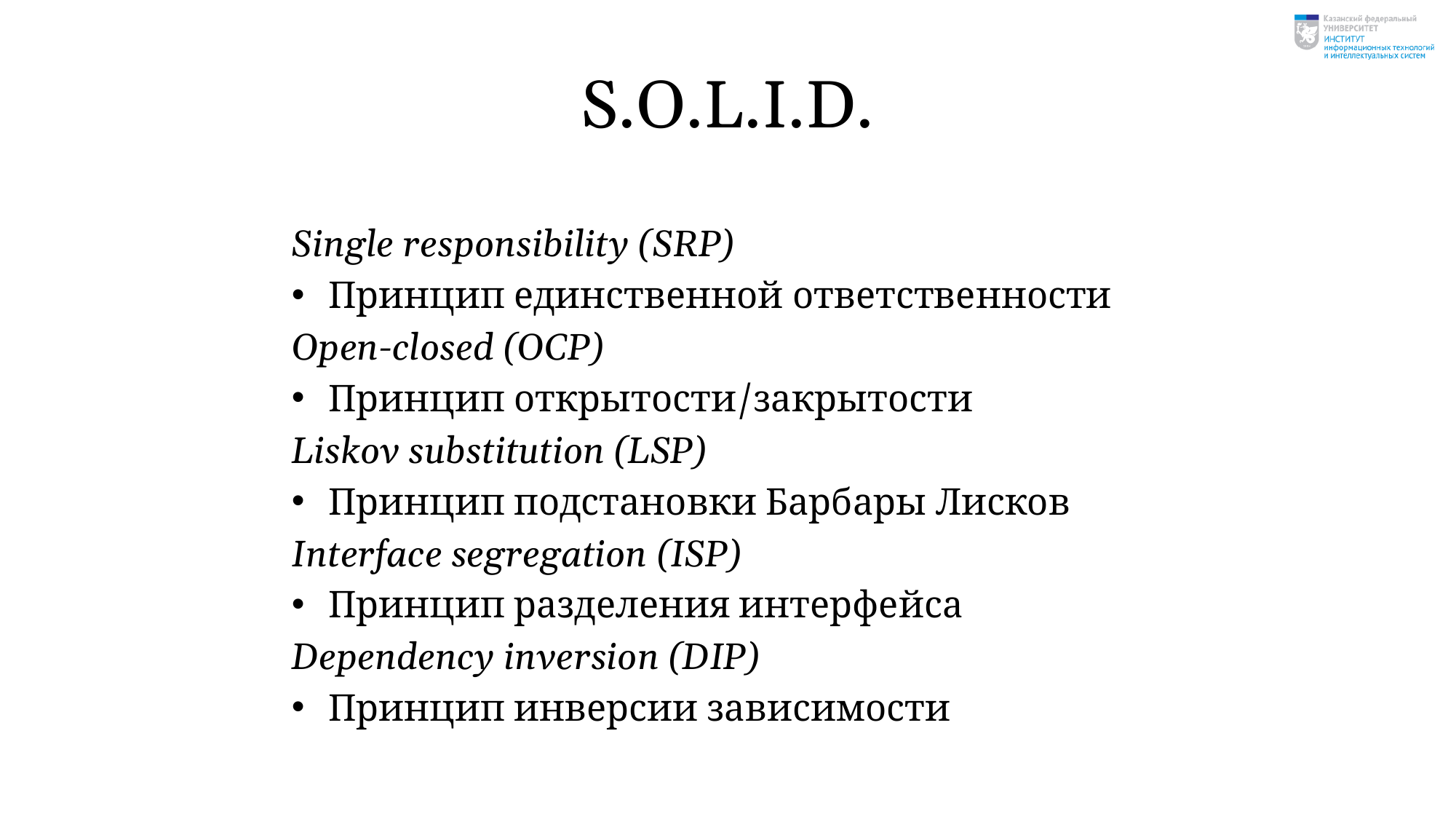

# S.O.L.I.D.
Single responsibility (SRP)
Принцип единственной ответственности
Open-closed (OCP)
Принцип открытости/закрытости
Liskov substitution (LSP)
Принцип подстановки Барбары Лисков
Interface segregation (ISP)
Принцип разделения интерфейса
Dependency inversion (DIP)
Принцип инверсии зависимости